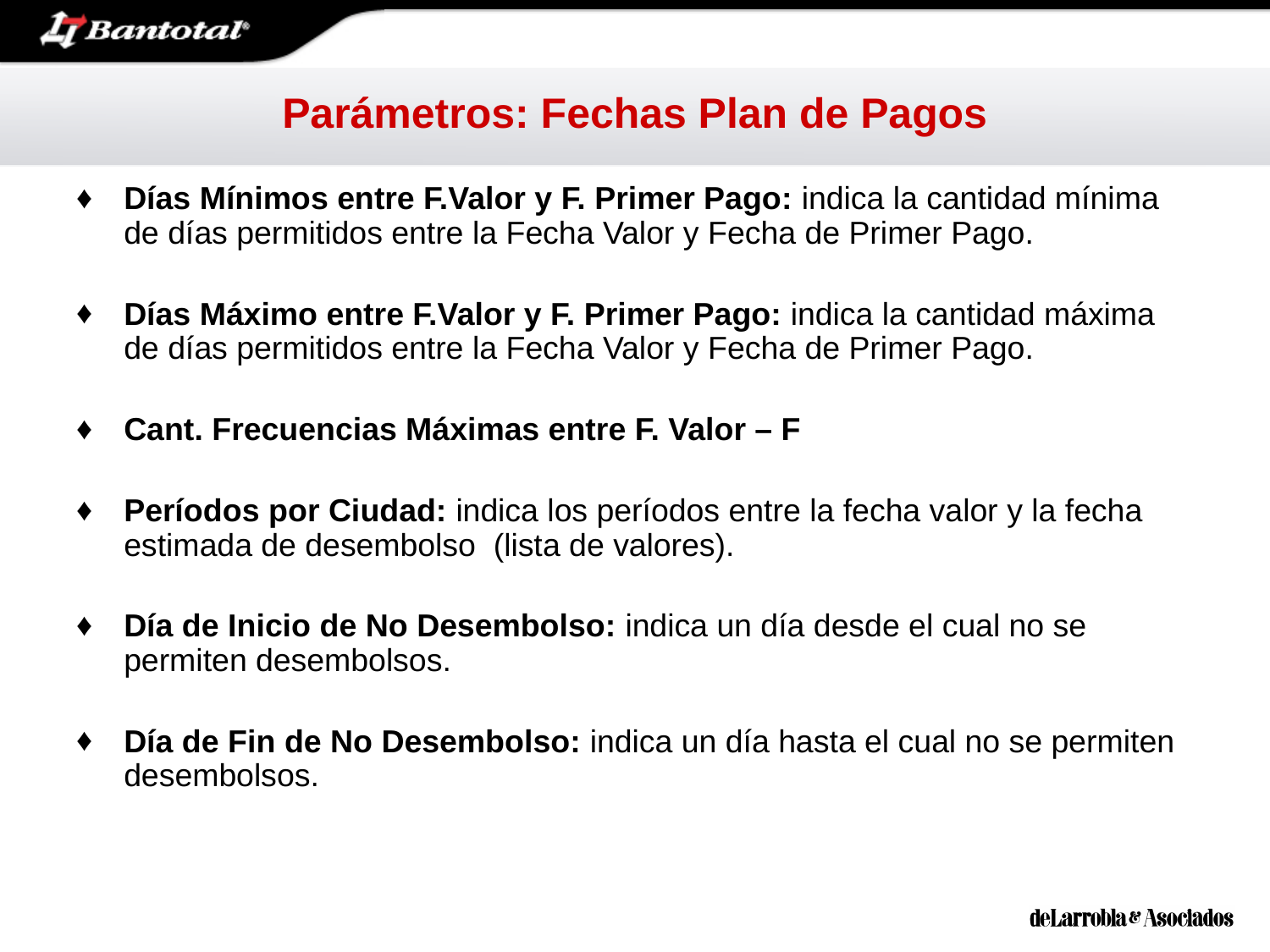

# Parámetros: Fechas Plan de Pagos
Días Mínimos entre F.Valor y F. Primer Pago: indica la cantidad mínima de días permitidos entre la Fecha Valor y Fecha de Primer Pago.

Días Máximo entre F.Valor y F. Primer Pago: indica la cantidad máxima de días permitidos entre la Fecha Valor y Fecha de Primer Pago.

Cant. Frecuencias Máximas entre F. Valor – F

Períodos por Ciudad: indica los períodos entre la fecha valor y la fecha estimada de desembolso  (lista de valores).

Día de Inicio de No Desembolso: indica un día desde el cual no se permiten desembolsos.

Día de Fin de No Desembolso: indica un día hasta el cual no se permiten desembolsos.